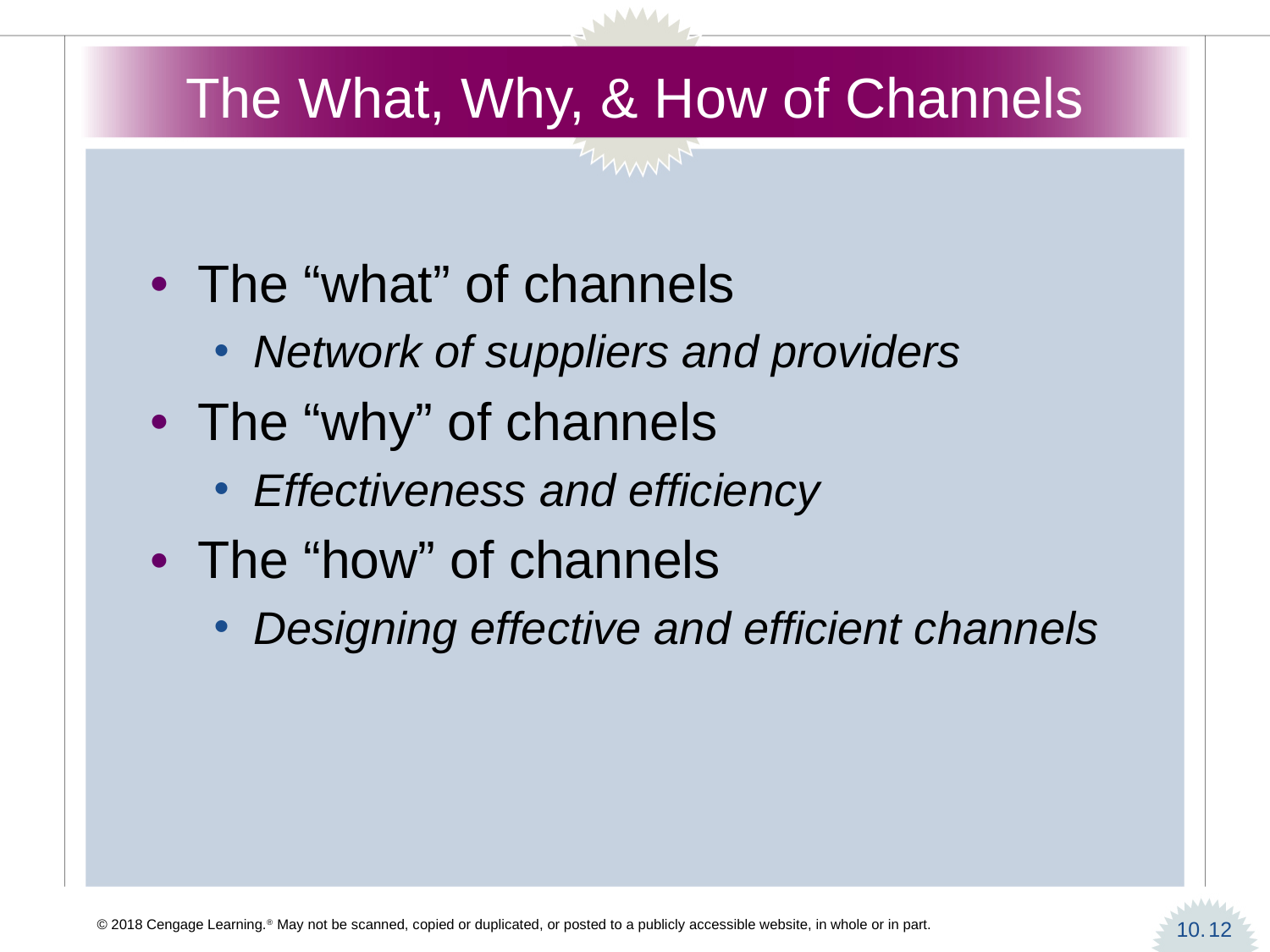

# The What, Why, & How of Channels
The “what” of channels
Network of suppliers and providers
The “why” of channels
Effectiveness and efficiency
The “how” of channels
Designing effective and efficient channels